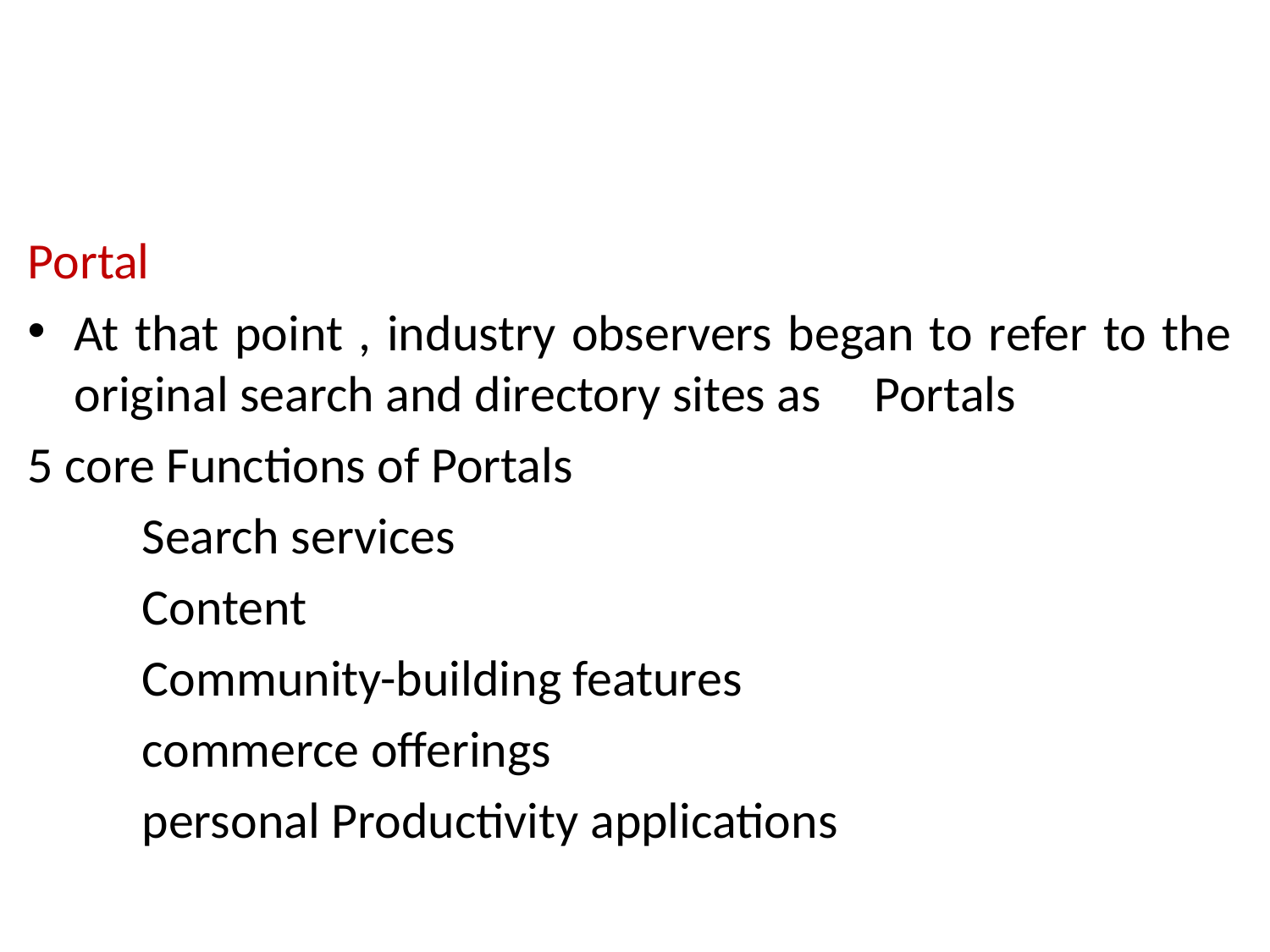

#
Portal
At that point , industry observers began to refer to the original search and directory sites as 	Portals
5 core Functions of Portals
	Search services
	Content
	Community-building features
	commerce offerings
	personal Productivity applications